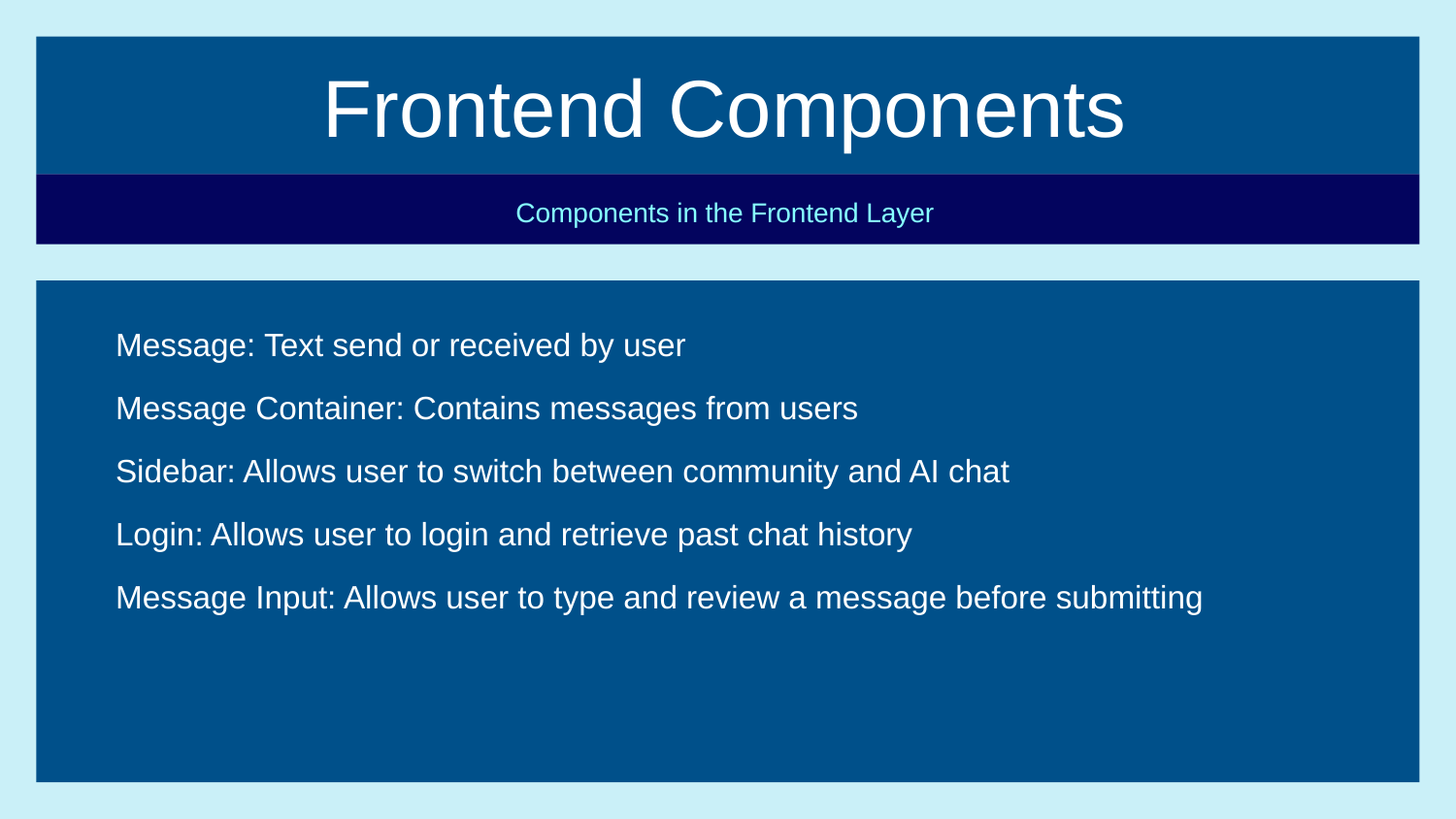

# Frontend Components
Components in the Frontend Layer
Message: Text send or received by user
Message Container: Contains messages from users
Sidebar: Allows user to switch between community and AI chat
Login: Allows user to login and retrieve past chat history
Message Input: Allows user to type and review a message before submitting